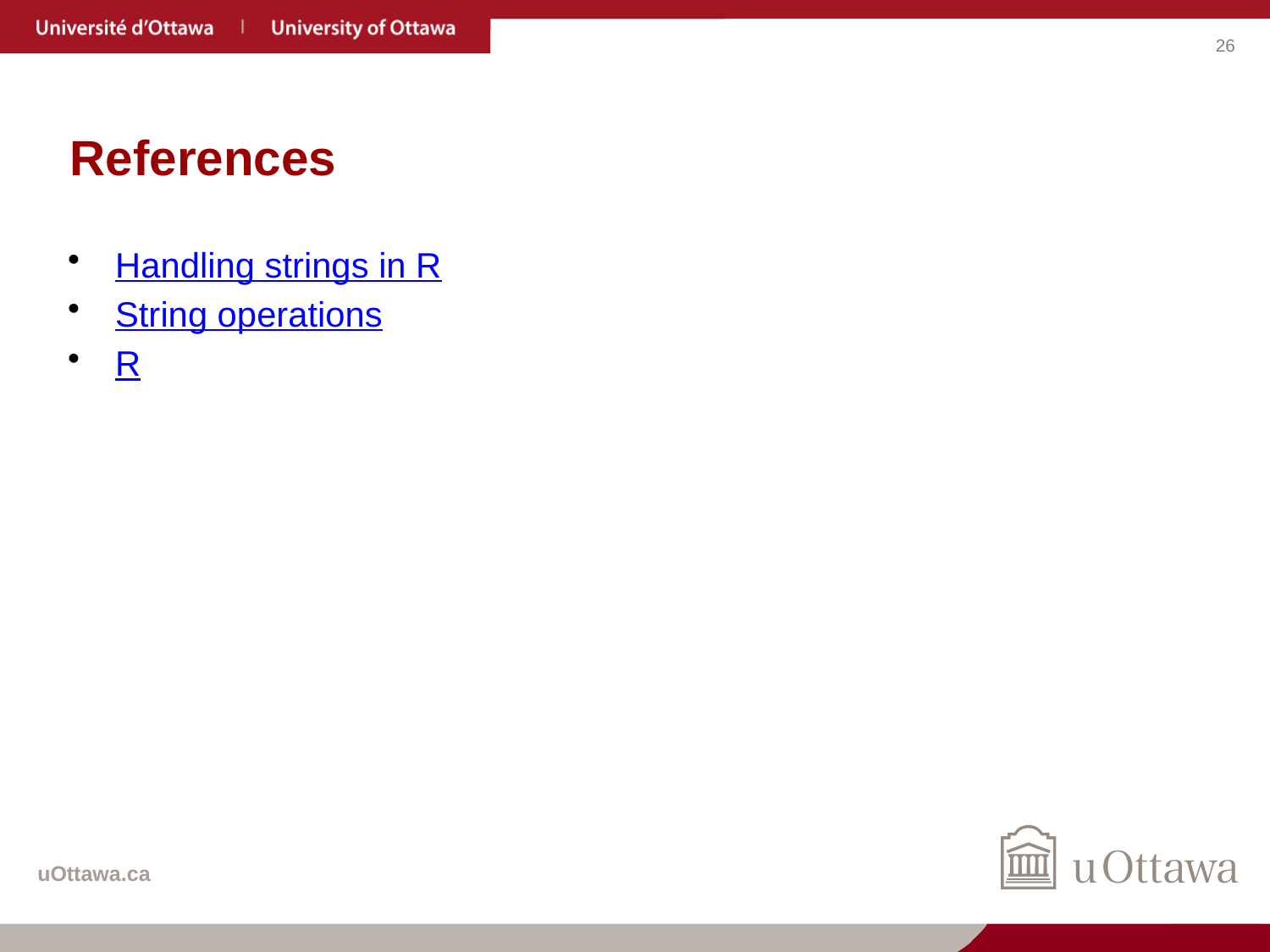

# References
Handling strings in R
String operations
R